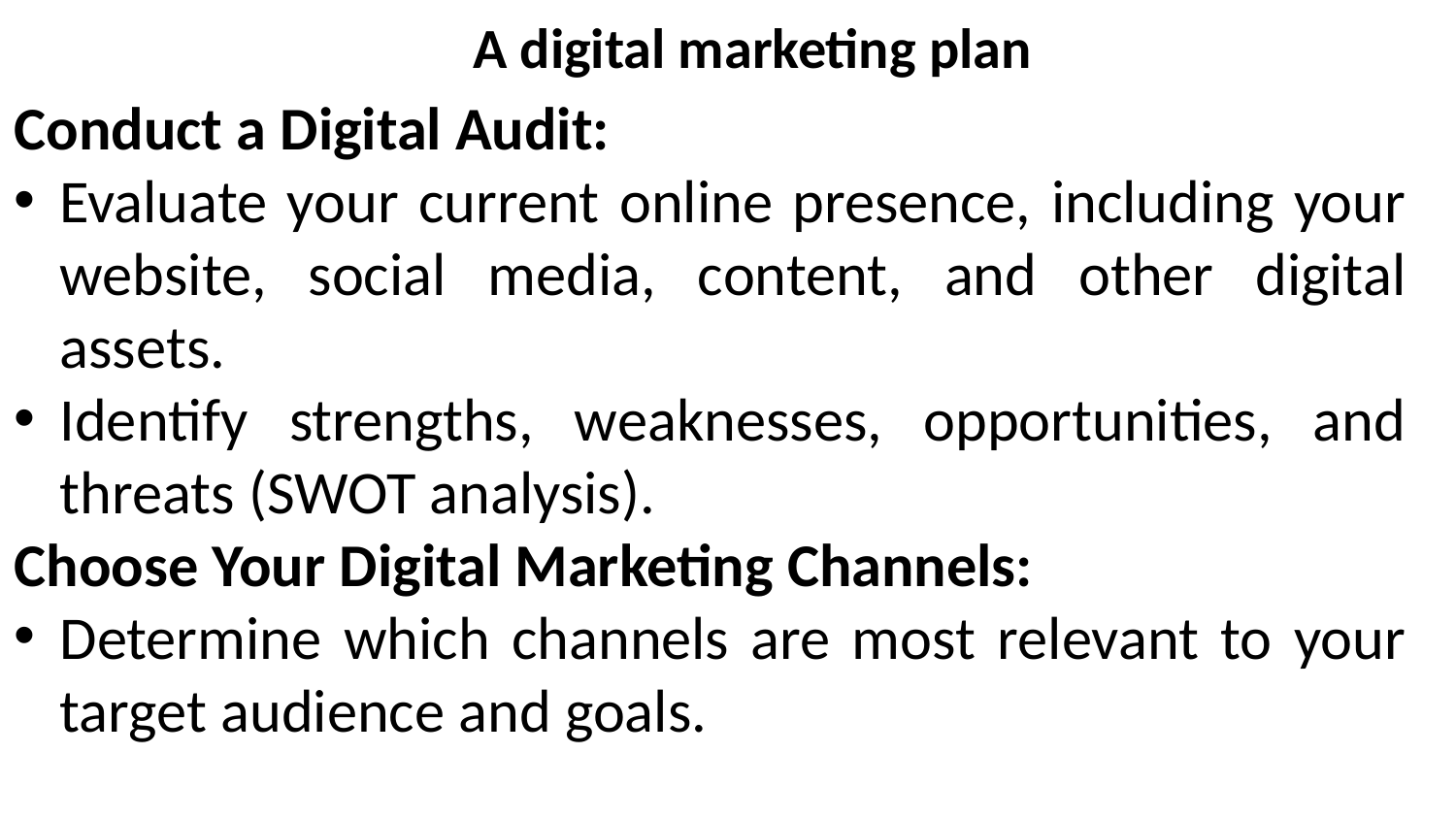

A digital marketing plan

Conduct a Digital Audit:
Evaluate your current online presence, including your website, social media, content, and other digital assets.
Identify strengths, weaknesses, opportunities, and threats (SWOT analysis).
Choose Your Digital Marketing Channels:
Determine which channels are most relevant to your target audience and goals.